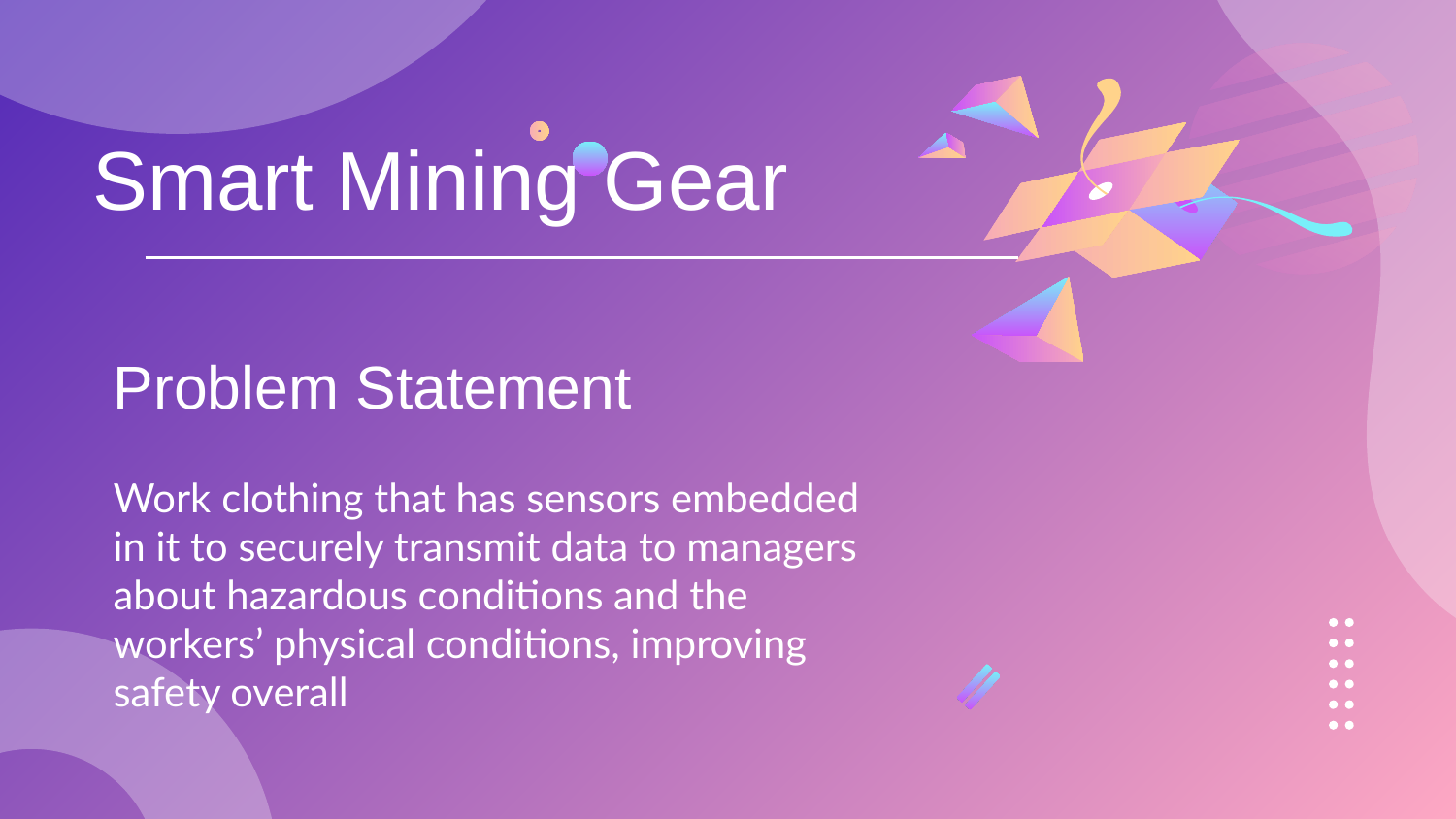

Smart Mining Gear

# Problem Statement
Work clothing that has sensors embedded in it to securely transmit data to managers about hazardous conditions and the workers’ physical conditions, improving safety overall